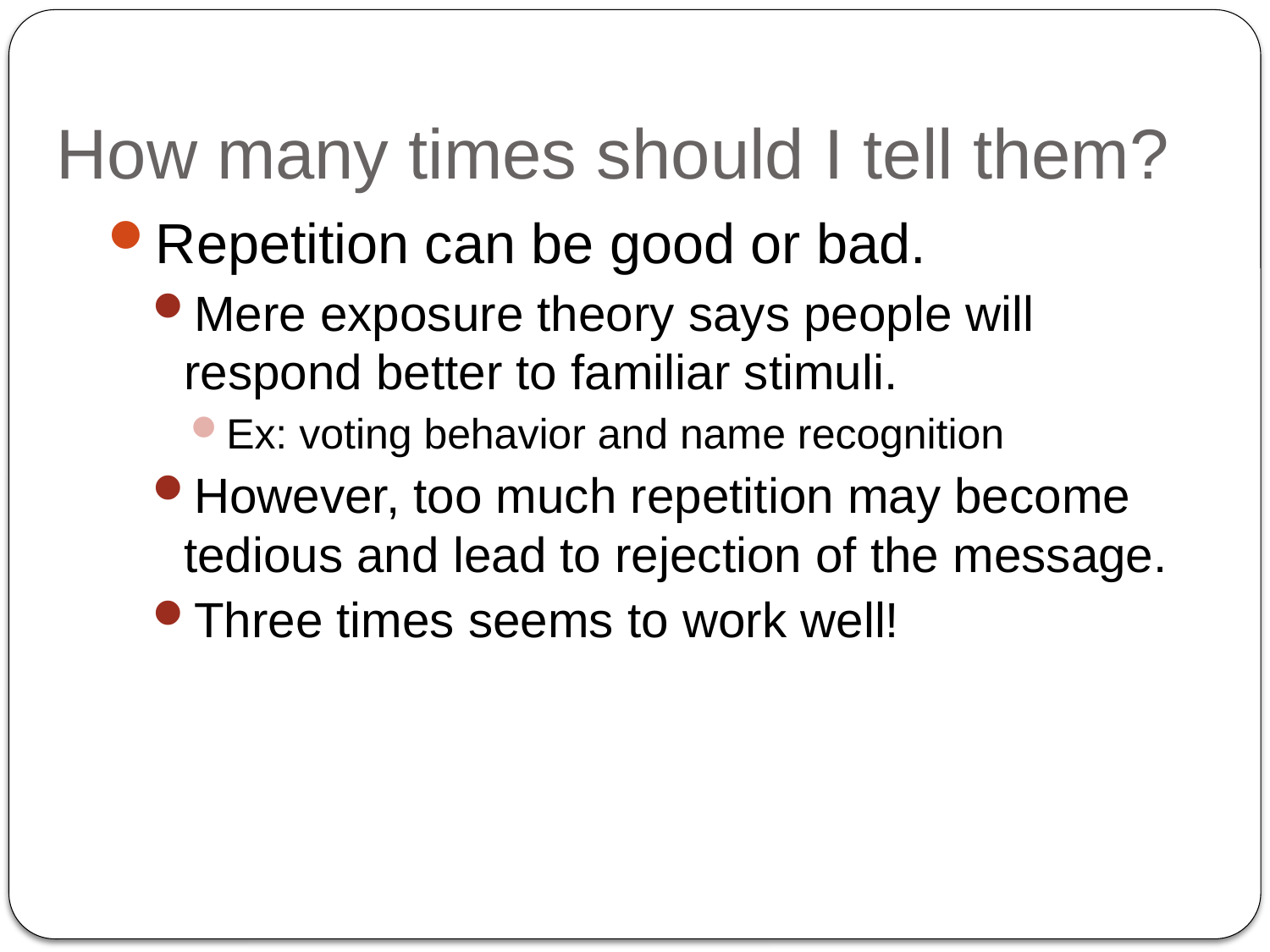

# How many times should I tell them?
Repetition can be good or bad.
Mere exposure theory says people will respond better to familiar stimuli.
Ex: voting behavior and name recognition
However, too much repetition may become tedious and lead to rejection of the message.
Three times seems to work well!